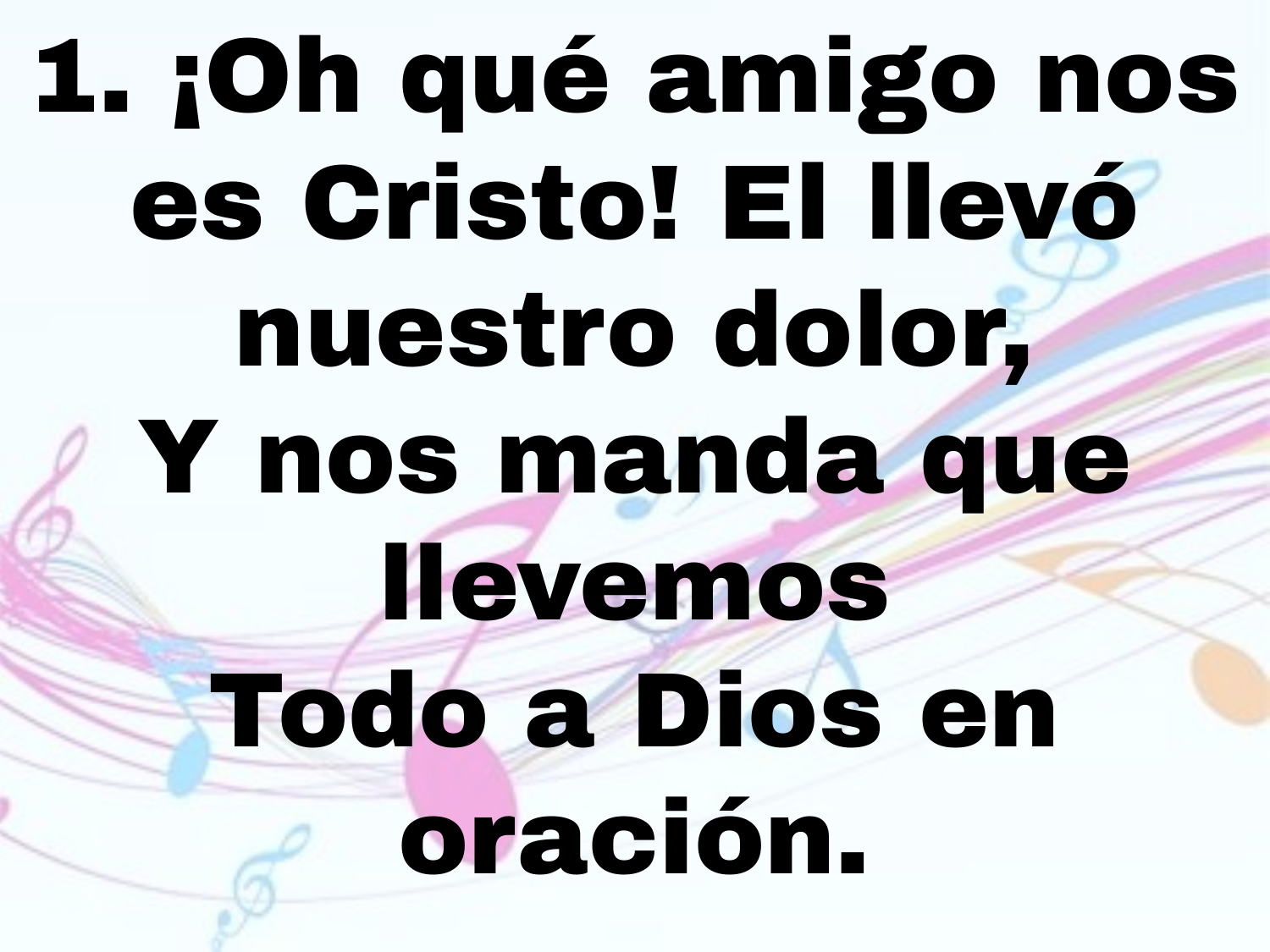

1. ¡Oh qué amigo nos es Cristo! El llevó nuestro dolor,
Y nos manda que llevemos
Todo a Dios en oración.